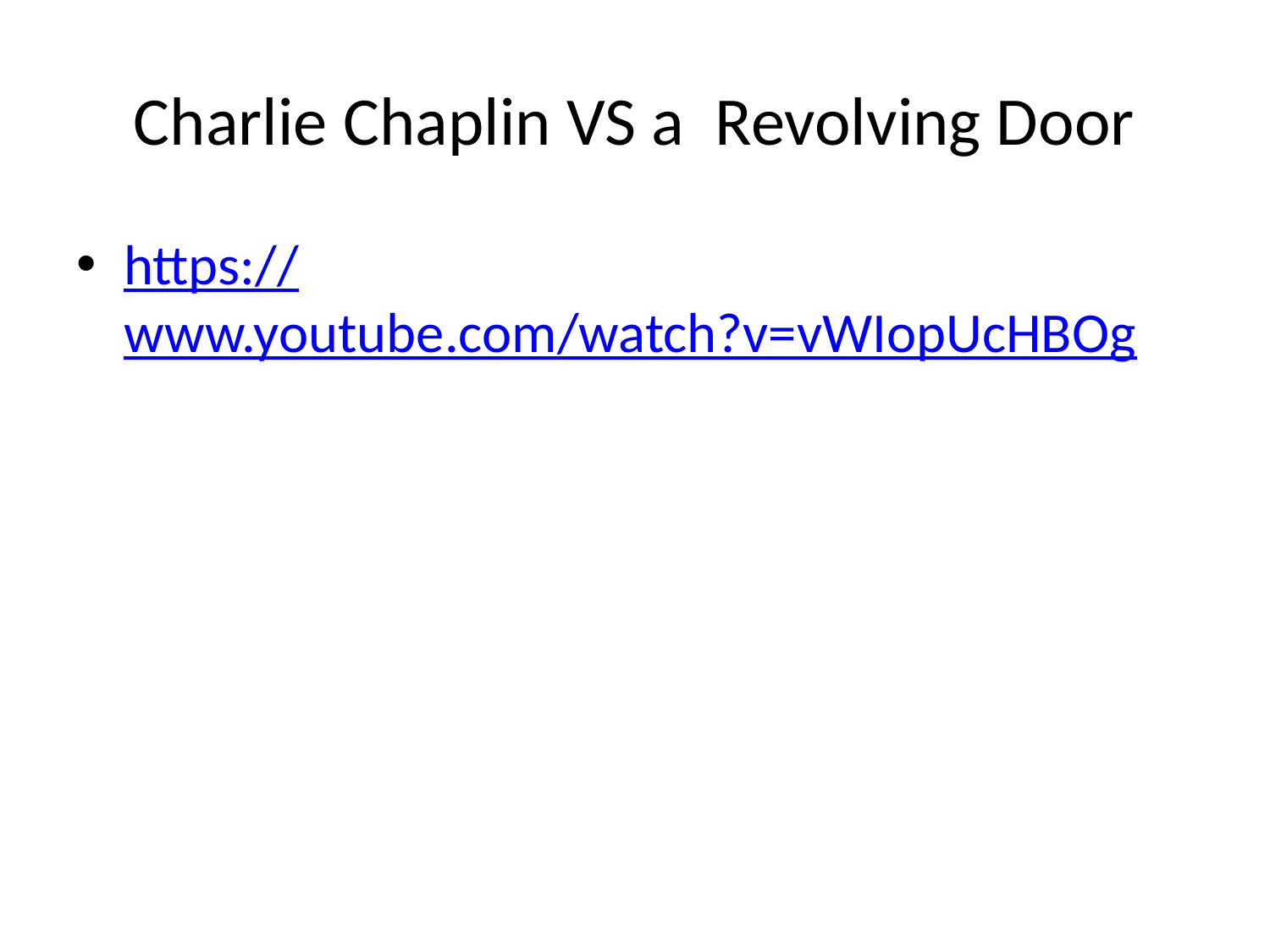

# Charlie Chaplin VS a  Revolving Door
https://www.youtube.com/watch?v=vWIopUcHBOg